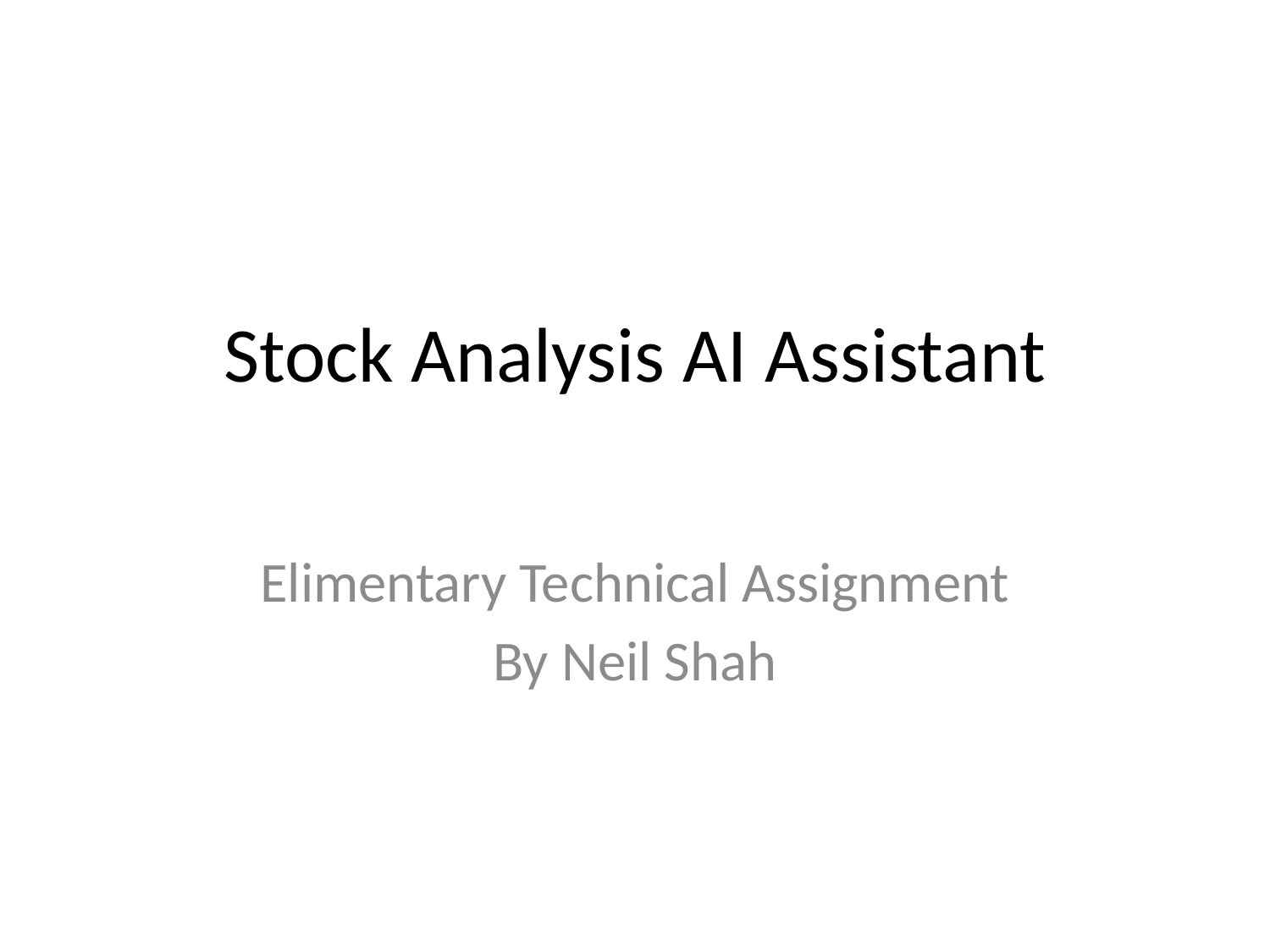

# Stock Analysis AI Assistant
Elimentary Technical Assignment
By Neil Shah